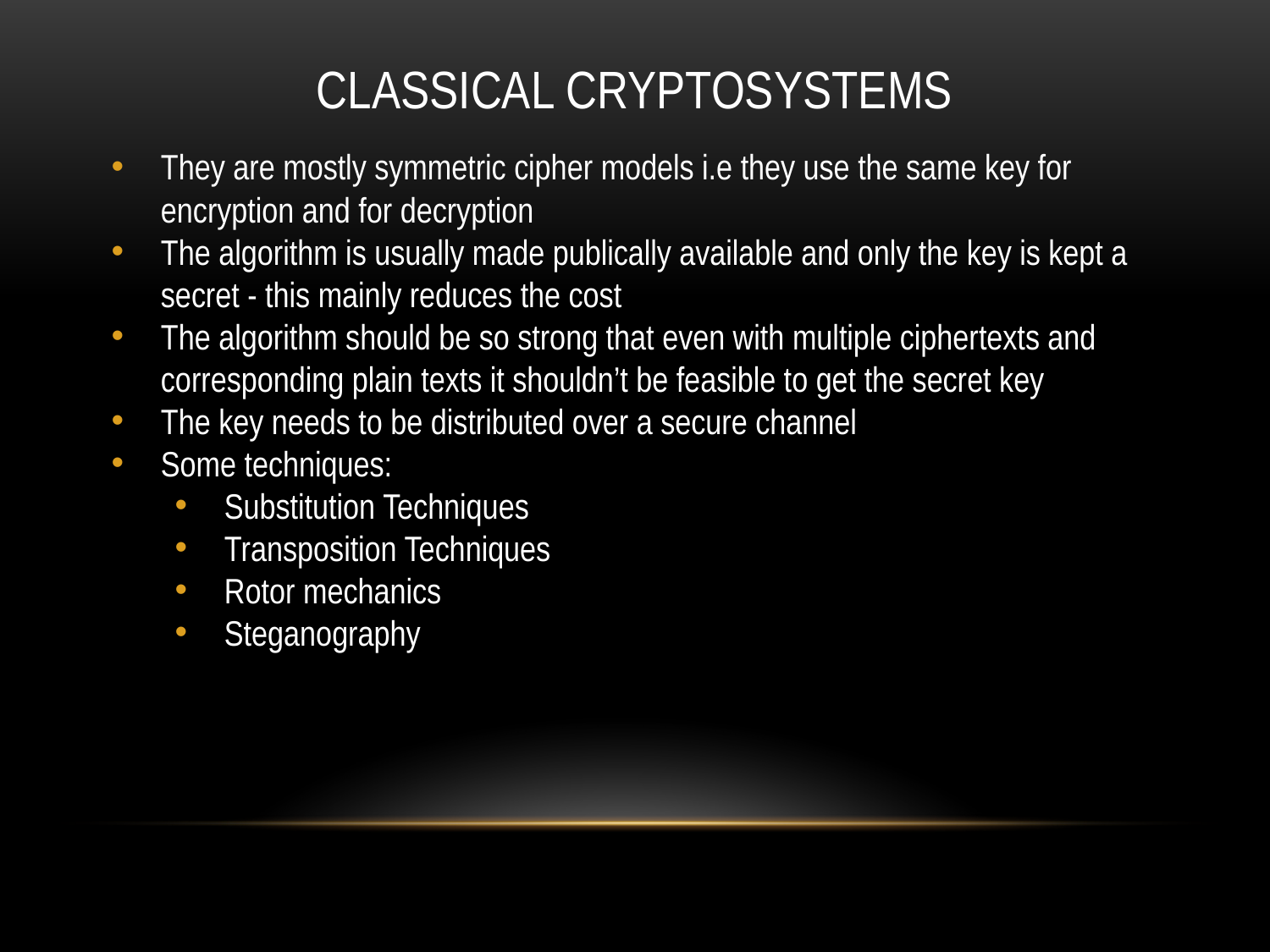

# CLASSICAL CRYPTOSYSTEMS
They are mostly symmetric cipher models i.e they use the same key for encryption and for decryption
The algorithm is usually made publically available and only the key is kept a secret - this mainly reduces the cost
The algorithm should be so strong that even with multiple ciphertexts and corresponding plain texts it shouldn’t be feasible to get the secret key
The key needs to be distributed over a secure channel
Some techniques:
Substitution Techniques
Transposition Techniques
Rotor mechanics
Steganography